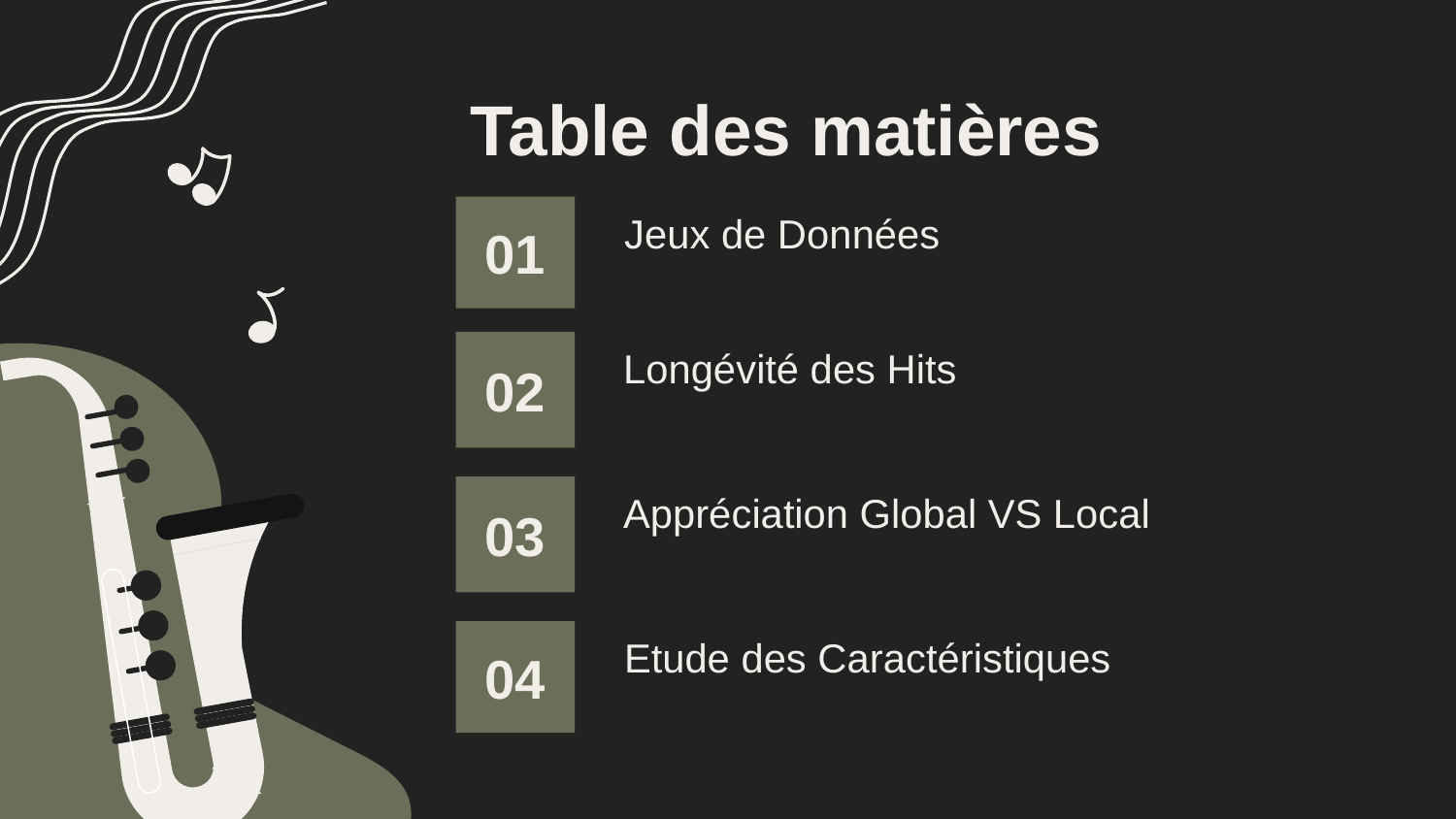

# Table des matières

01
Jeux de Données

02
Longévité des Hits

03
Appréciation Global VS Local
04
Etude des Caractéristiques